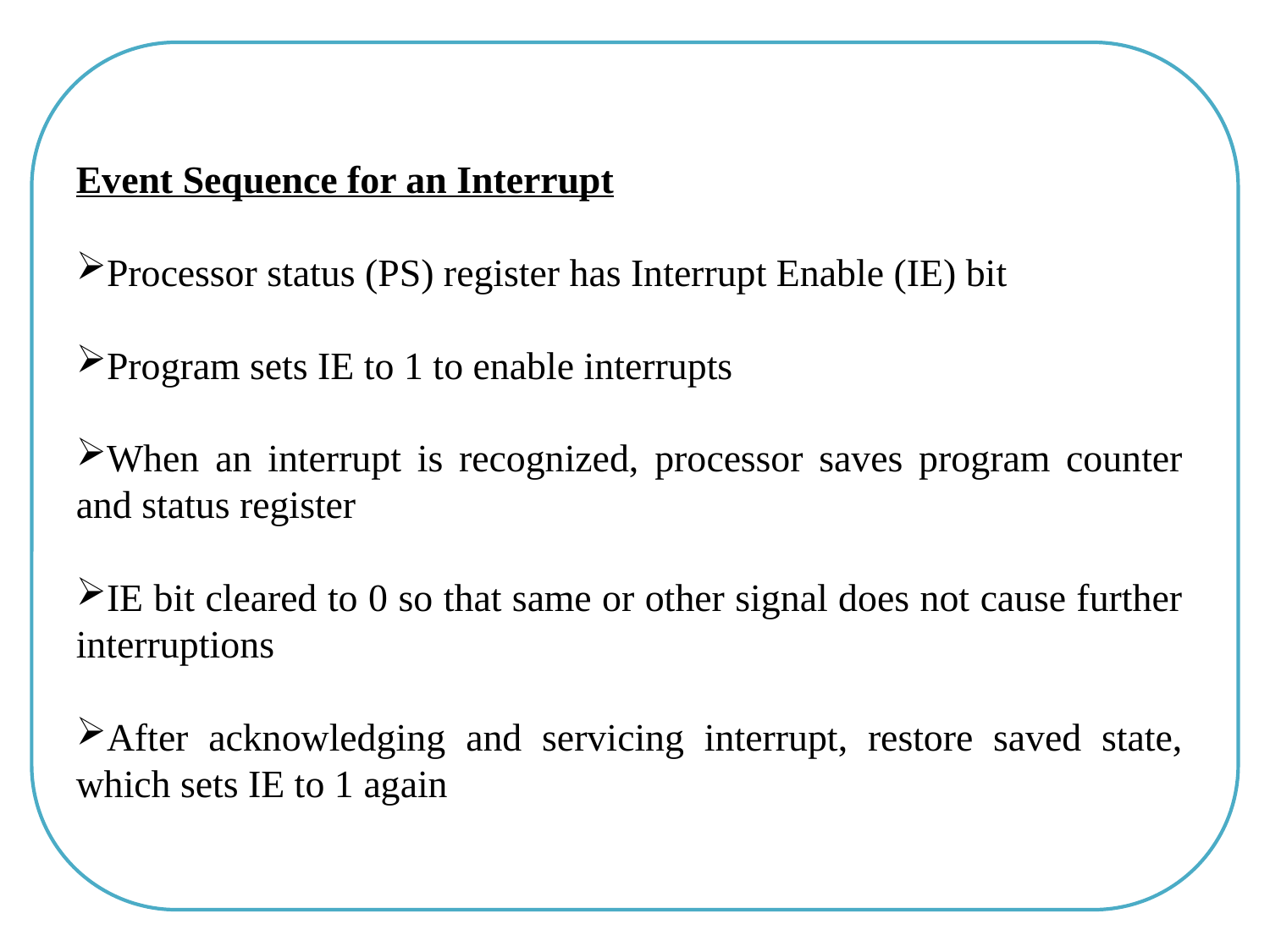

Event Sequence for an Interrupt

Processor status (PS) register has Interrupt Enable (IE) bit

Program sets IE to 1 to enable interrupts

When an interrupt is recognized, processor saves program counter and status register

IE bit cleared to 0 so that same or other signal does not cause further interruptions

After acknowledging and servicing interrupt, restore saved state, which sets IE to 1 again